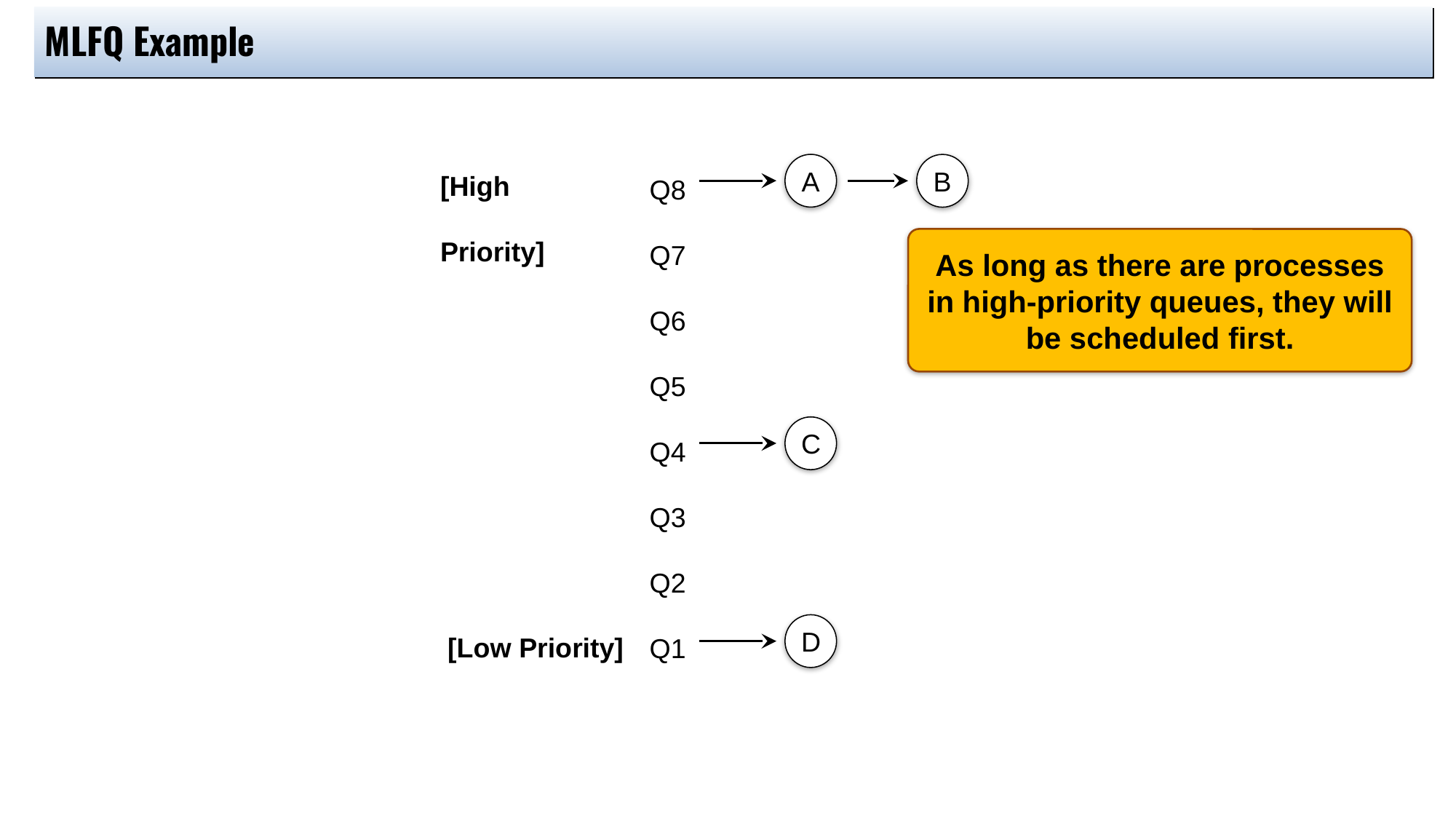

# MLFQ Example
[High Priority]
Q8
Q7
Q6
Q5
Q4
Q3
Q2
Q1
A
B
As long as there are processes in high-priority queues, they will be scheduled first.
C
[Low Priority]
D